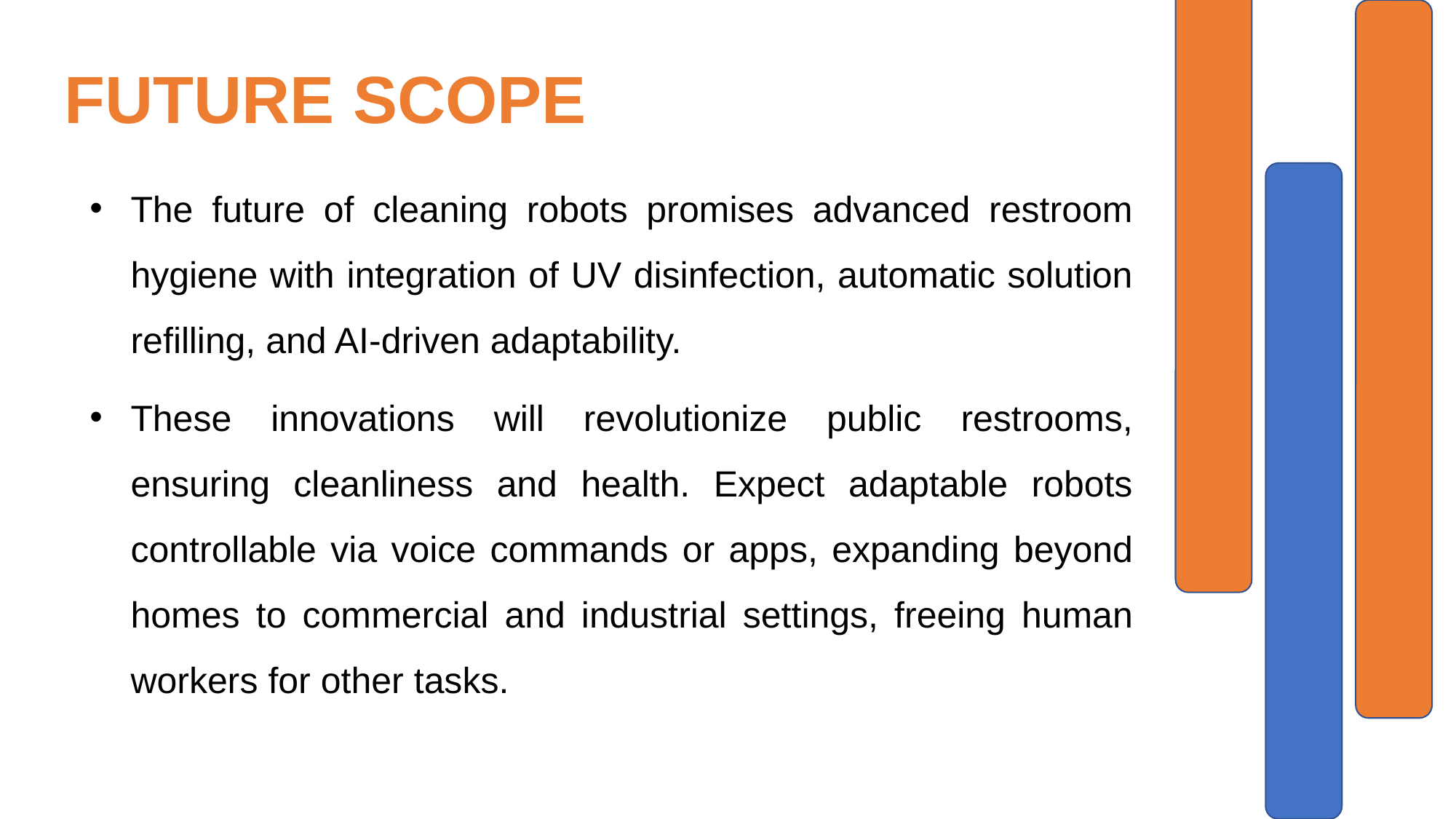

FUTURE SCOPE
The future of cleaning robots promises advanced restroom hygiene with integration of UV disinfection, automatic solution refilling, and AI-driven adaptability.
These innovations will revolutionize public restrooms, ensuring cleanliness and health. Expect adaptable robots controllable via voice commands or apps, expanding beyond homes to commercial and industrial settings, freeing human workers for other tasks.